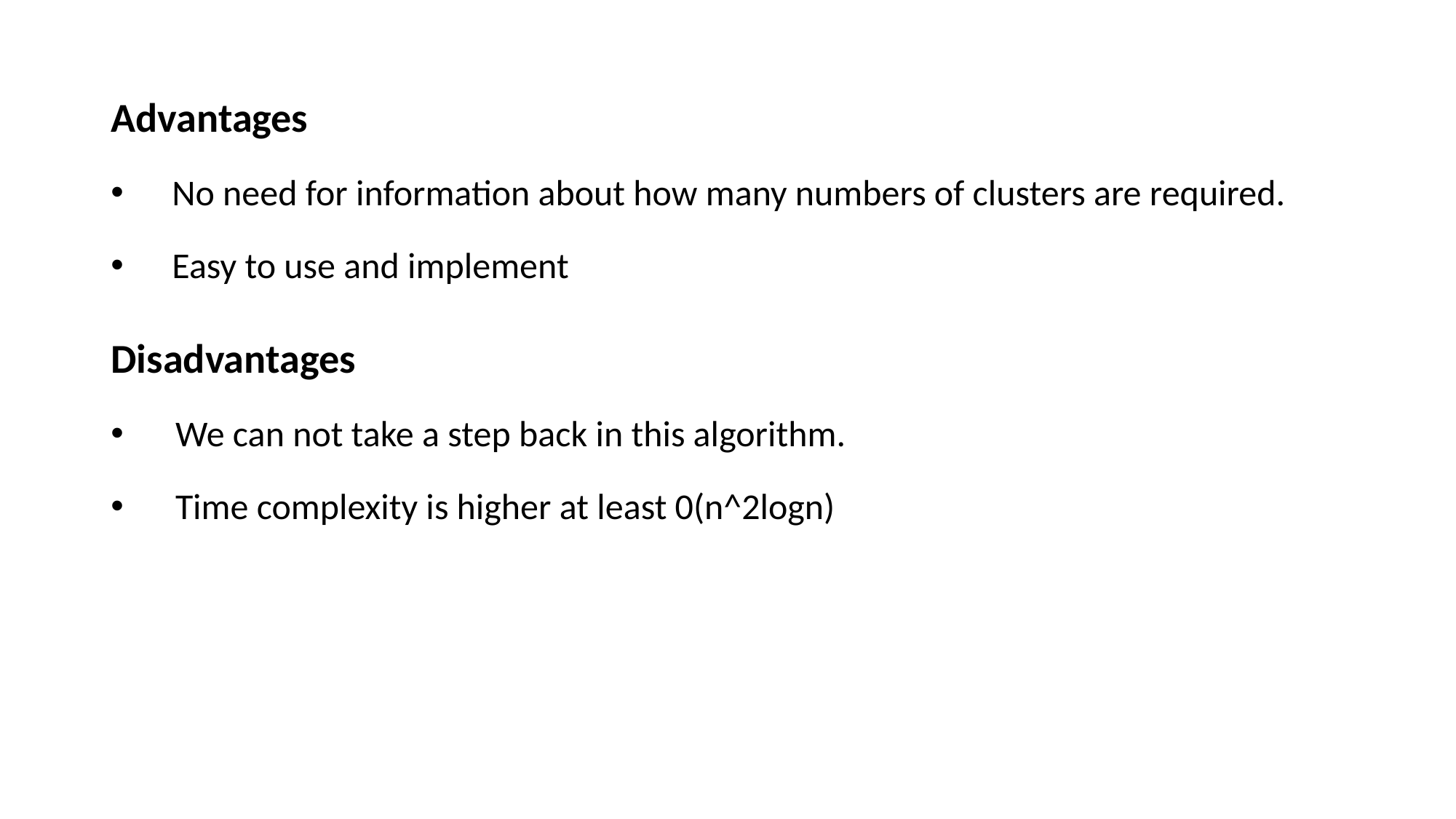

Advantages
 No need for information about how many numbers of clusters are required.
 Easy to use and implement
Disadvantages
We can not take a step back in this algorithm.
Time complexity is higher at least 0(n^2logn)